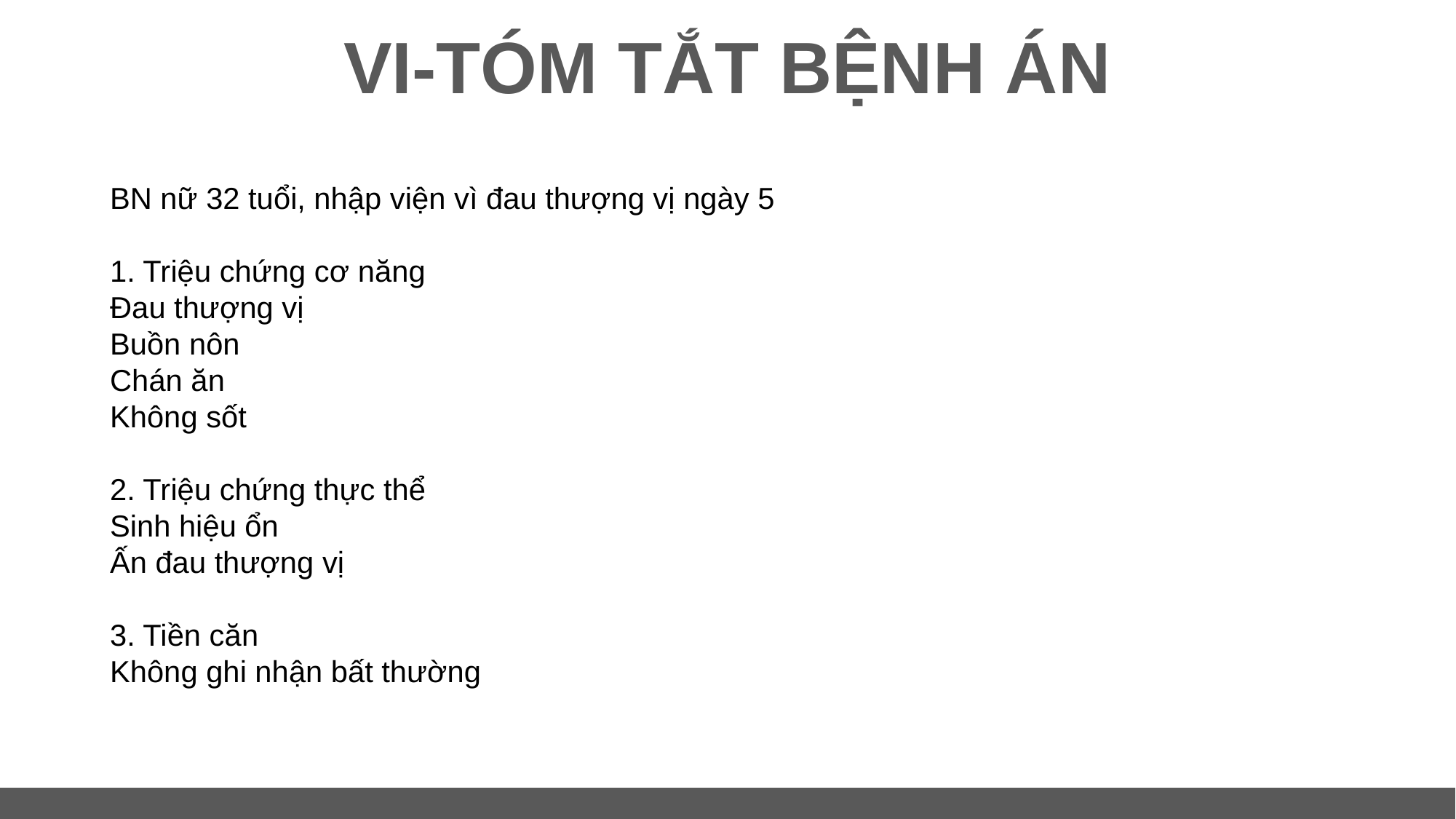

# VI-TÓM TẮT BỆNH ÁN

BN nữ 32 tuổi, nhập viện vì đau thượng vị ngày 5

1. Triệu chứng cơ năng
Đau thượng vị
Buồn nôn
Chán ăn
Không sốt

2. Triệu chứng thực thể
Sinh hiệu ổn
Ấn đau thượng vị

3. Tiền căn
Không ghi nhận bất thường